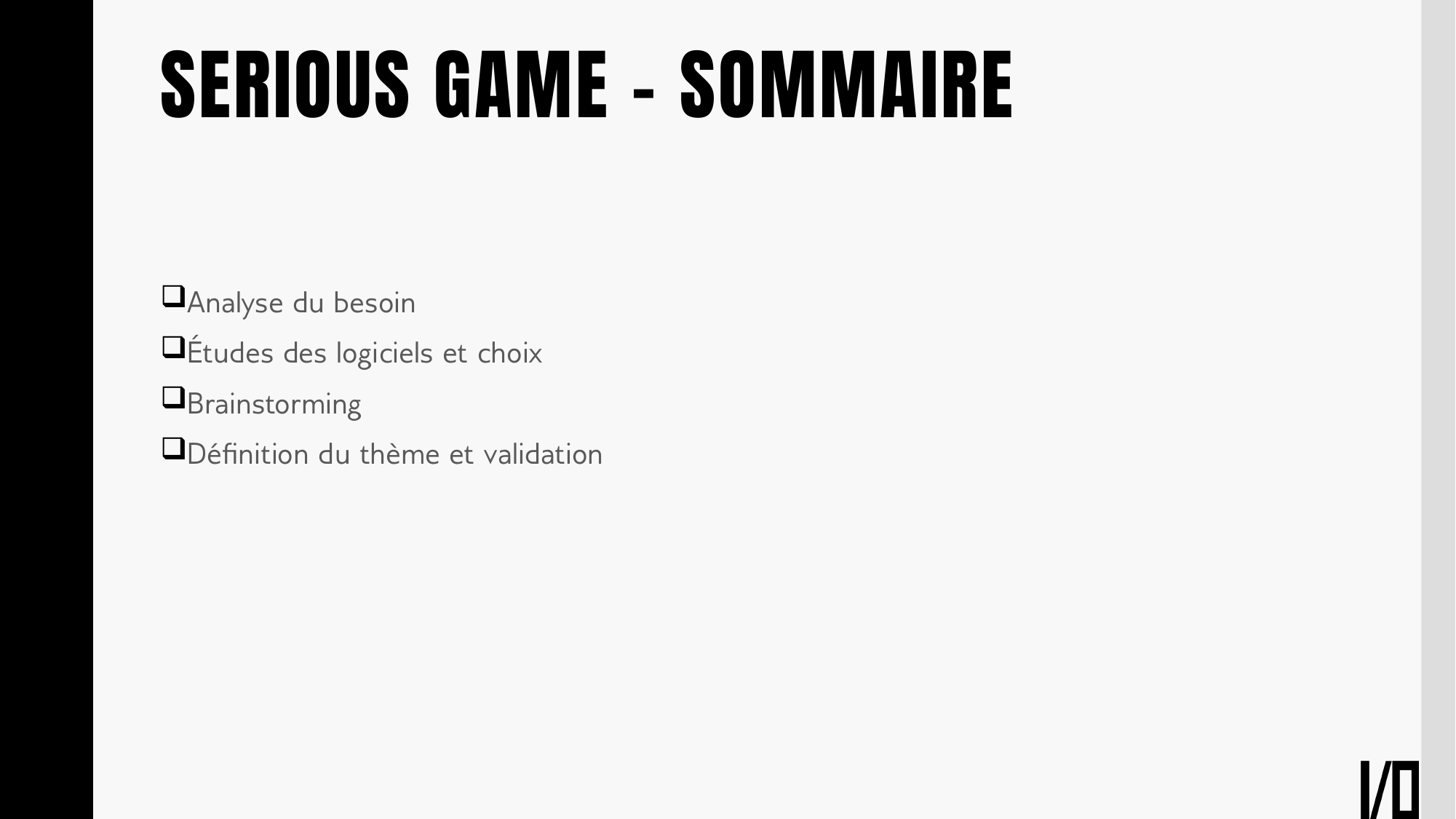

# SERIOUS GAME - Sommaire
Analyse du besoin
Études des logiciels et choix
Brainstorming
Définition du thème et validation